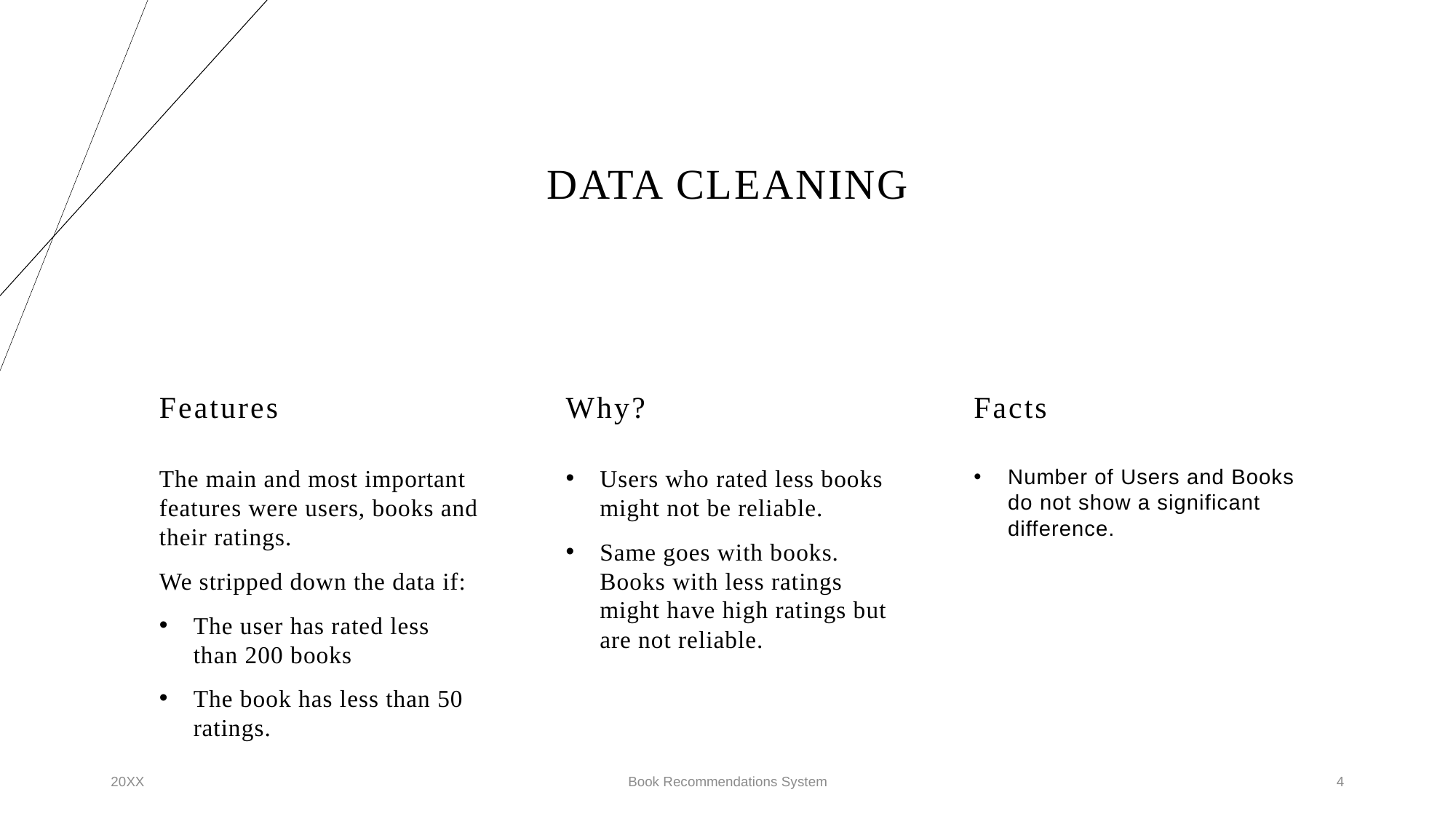

# Data cleaning
Features
Why?
Facts
The main and most important features were users, books and their ratings.
We stripped down the data if:
The user has rated less than 200 books
The book has less than 50 ratings.
Users who rated less books might not be reliable.
Same goes with books. Books with less ratings might have high ratings but are not reliable.
Number of Users and Books do not show a significant difference.

20XX
Book Recommendations System
4